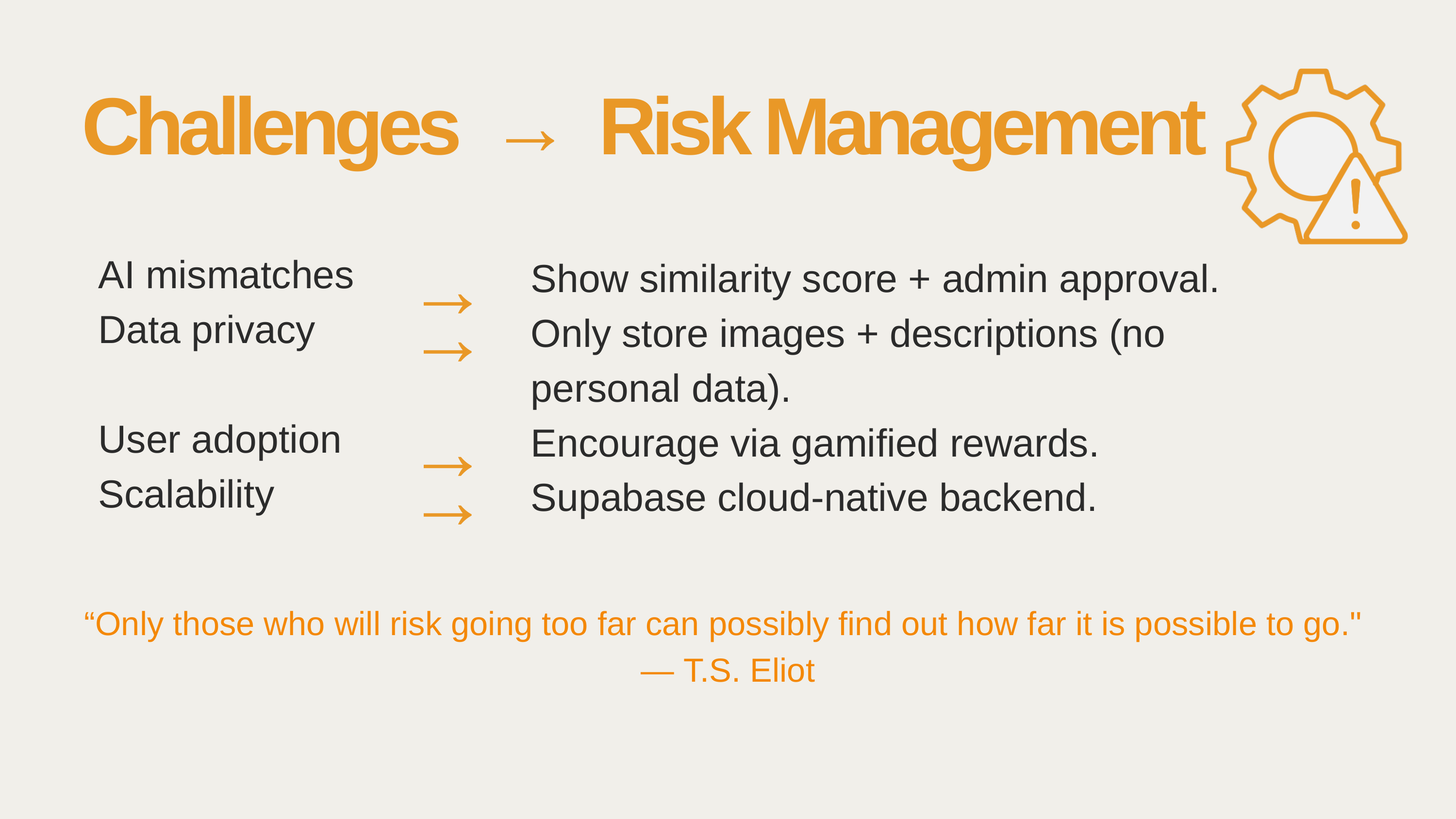

Challenges  →  Risk Management
→
AI mismatches
Data privacy

User adoption
Scalability

Show similarity score + admin approval.
Only store images + descriptions (no
personal data).
Encourage via gamified rewards.
Supabase cloud-native backend.

→
→
→
“Only those who will risk going too far can possibly find out how far it is possible to go."
— T.S. Eliot